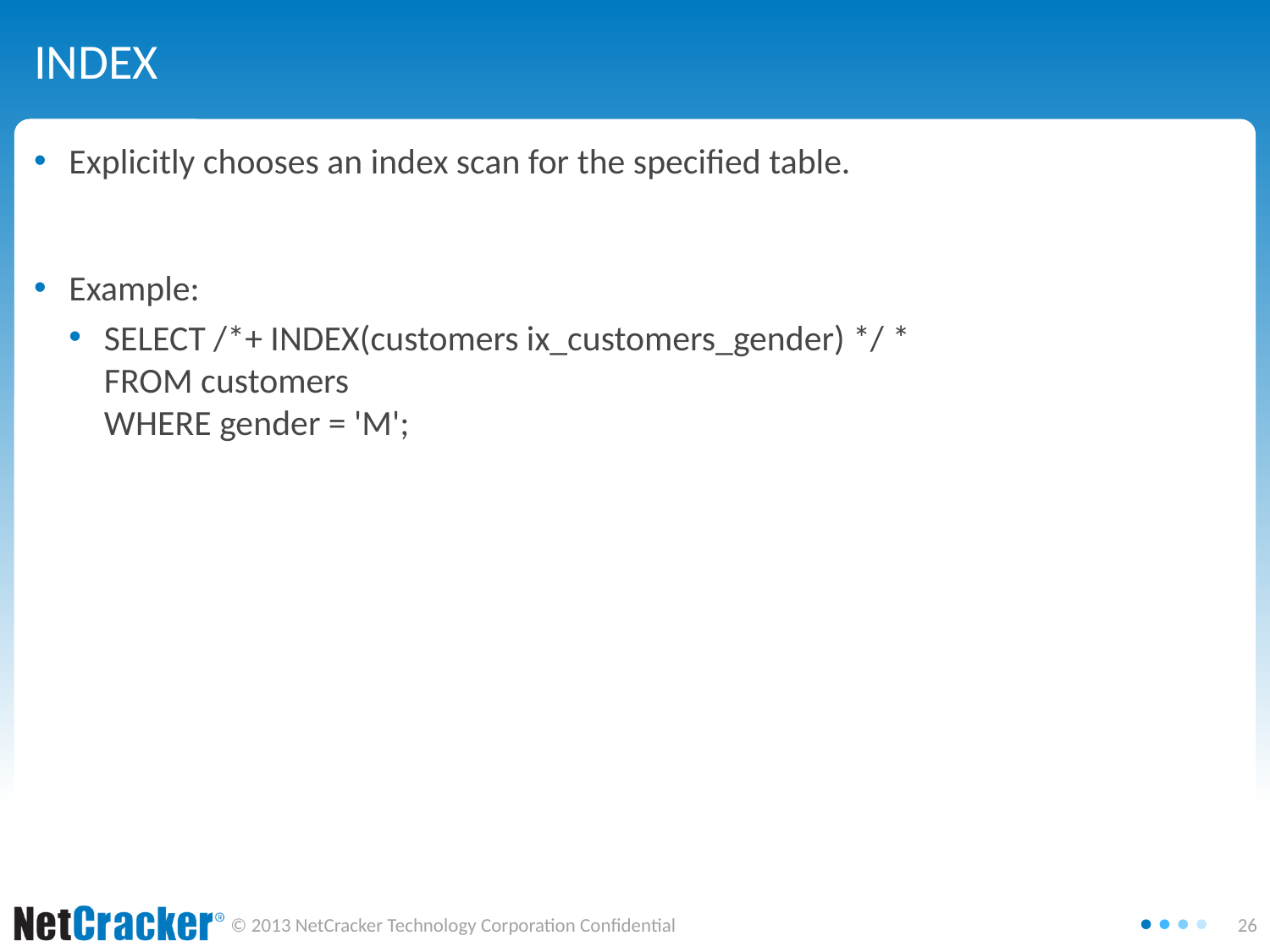

Explicitly chooses an index scan for the specified table.

Example:
SELECT /*+ INDEX(customers ix_customers_gender) */ *
FROM customers
WHERE gender = 'M';
INDEX